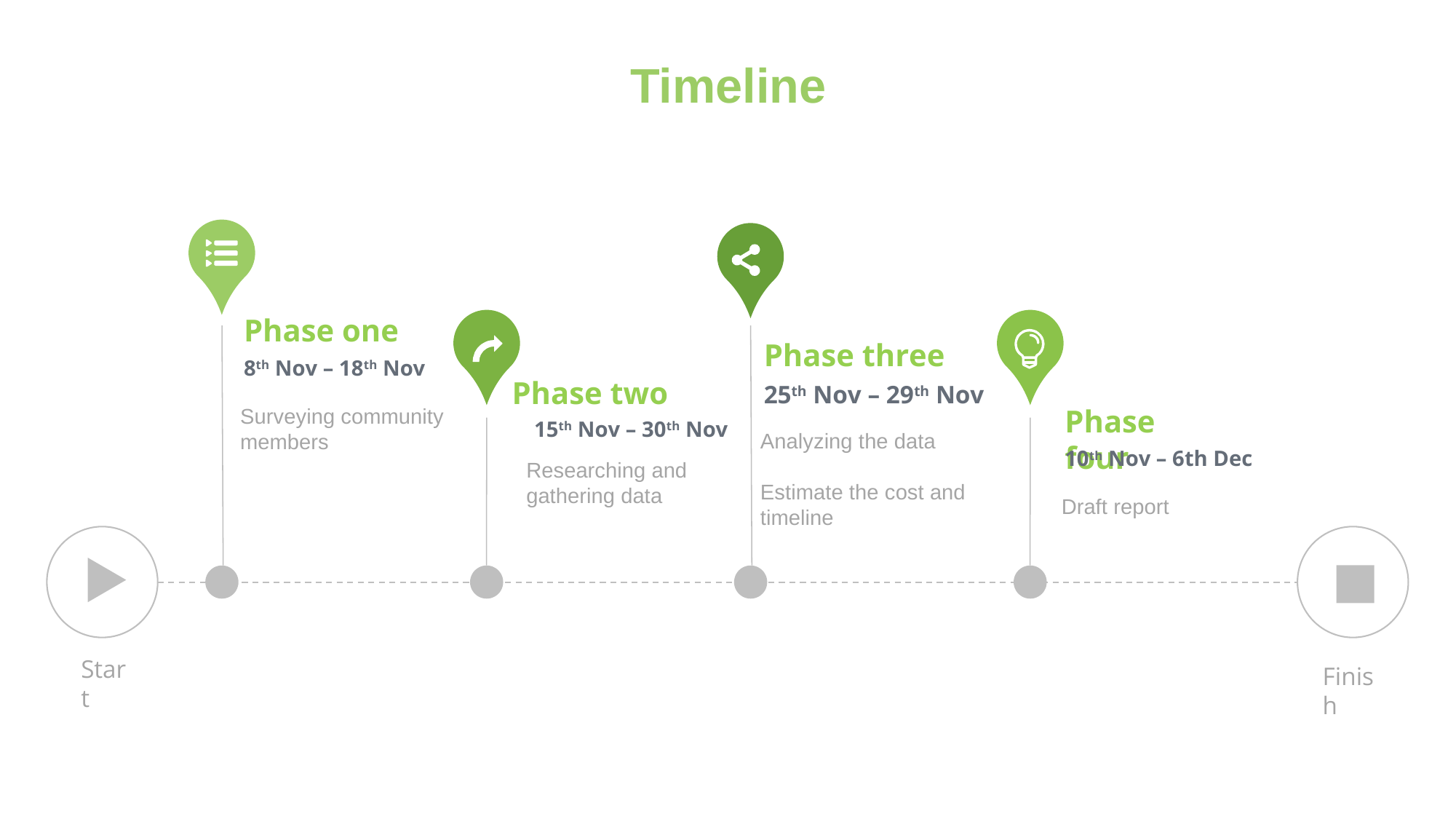

Timeline

Phase one
8th Nov – 18th Nov
Surveying community members
Phase three
25th Nov – 29th Nov
Analyzing the data

Estimate the cost and timeline
Phase two
Researching and gathering data
Phase four
10th Nov – 6th Dec
Draft report
 15th Nov – 30th Nov

Start
Finish